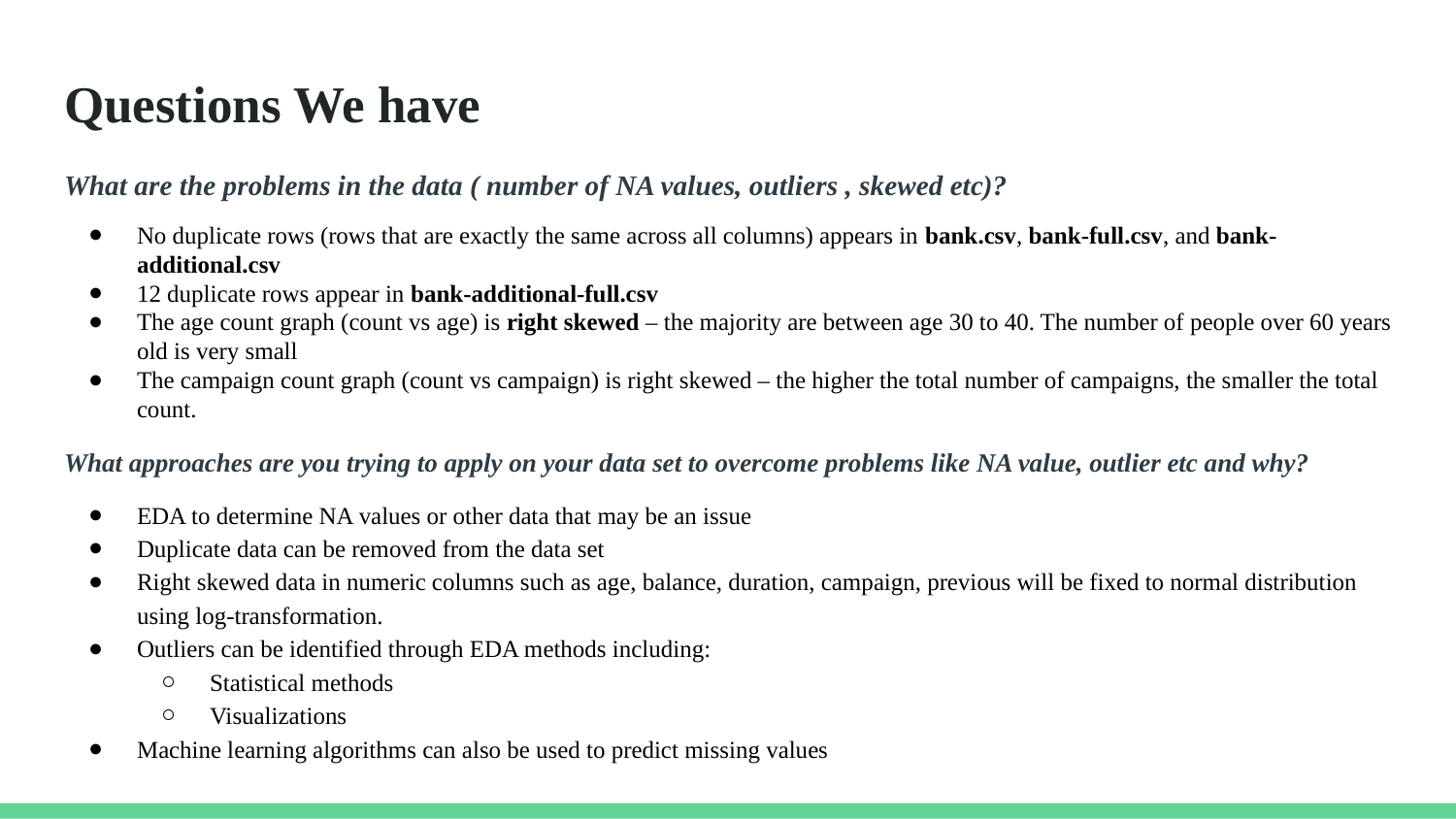

# Questions We have
What are the problems in the data ( number of NA values, outliers , skewed etc)?
No duplicate rows (rows that are exactly the same across all columns) appears in bank.csv, bank-full.csv, and bank-additional.csv
12 duplicate rows appear in bank-additional-full.csv
The age count graph (count vs age) is right skewed – the majority are between age 30 to 40. The number of people over 60 years old is very small
The campaign count graph (count vs campaign) is right skewed – the higher the total number of campaigns, the smaller the total count.
What approaches are you trying to apply on your data set to overcome problems like NA value, outlier etc and why?
EDA to determine NA values or other data that may be an issue
Duplicate data can be removed from the data set
Right skewed data in numeric columns such as age, balance, duration, campaign, previous will be fixed to normal distribution using log-transformation.
Outliers can be identified through EDA methods including:
Statistical methods
Visualizations
Machine learning algorithms can also be used to predict missing values